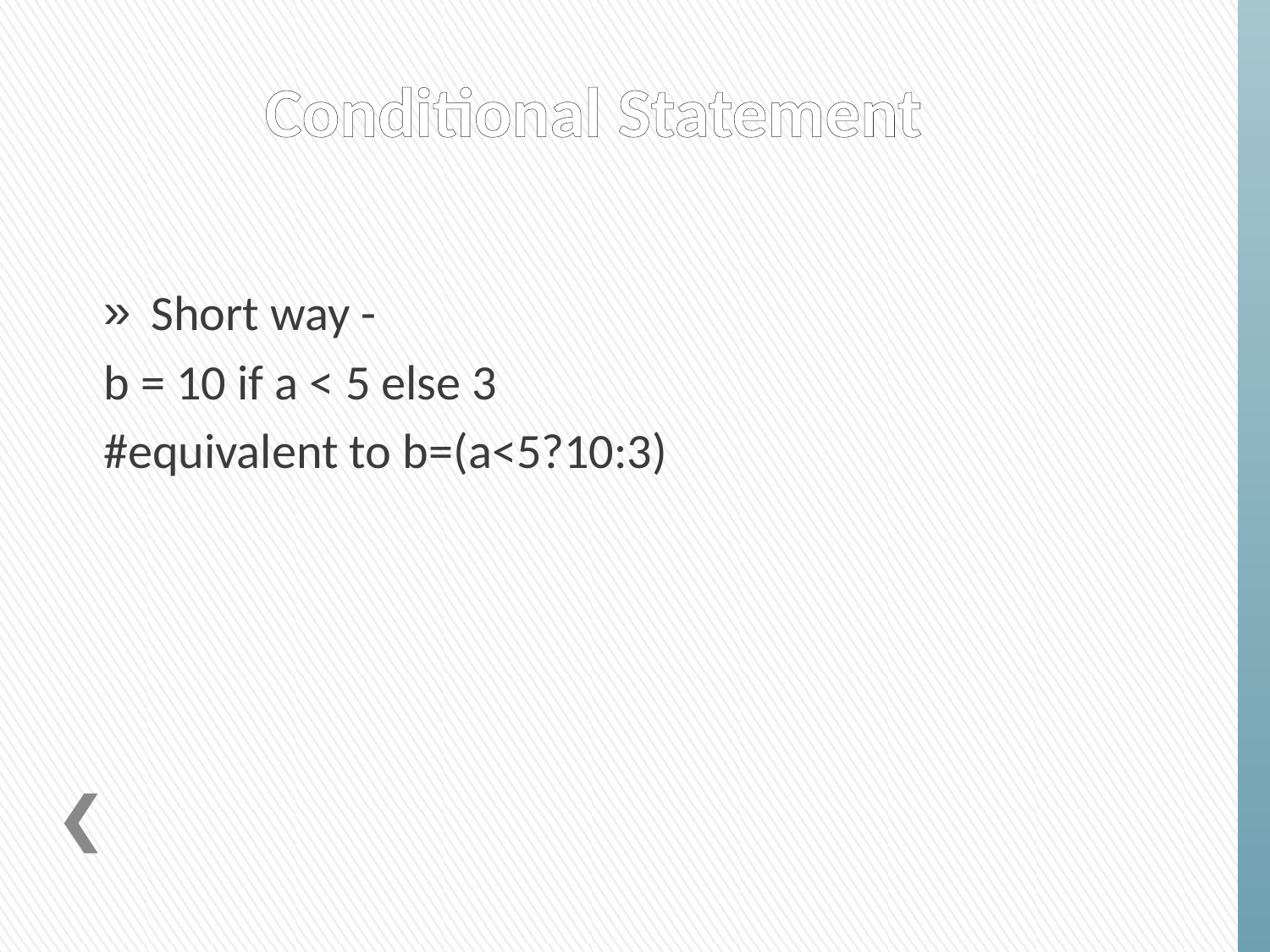

# Conditional Statement

Short way -
b = 10 if a < 5 else 3
#equivalent to b=(a<5?10:3)